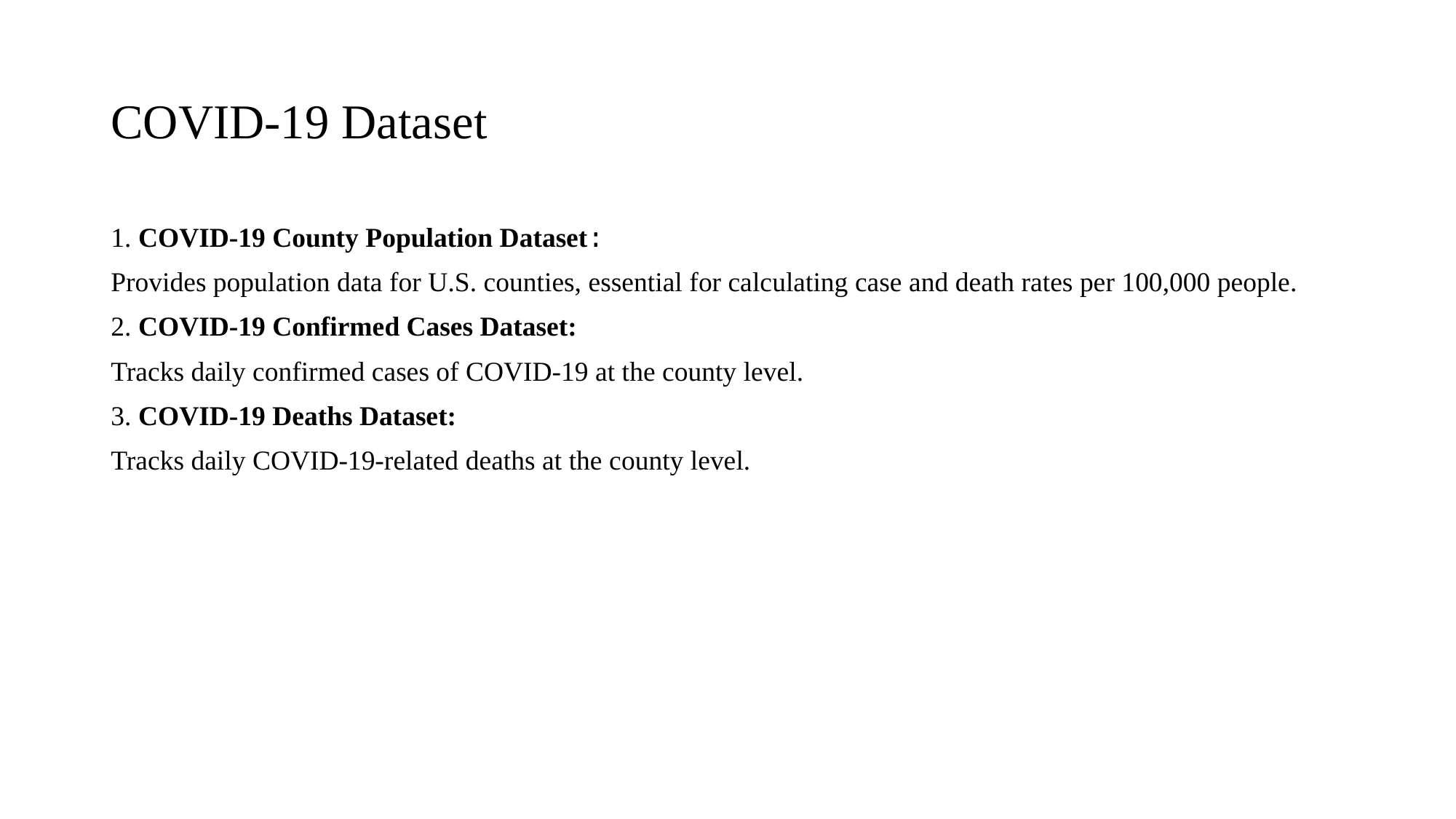

# COVID-19 Dataset
1. COVID-19 County Population Dataset:
Provides population data for U.S. counties, essential for calculating case and death rates per 100,000 people.
2. COVID-19 Confirmed Cases Dataset:
Tracks daily confirmed cases of COVID-19 at the county level.
3. COVID-19 Deaths Dataset:
Tracks daily COVID-19-related deaths at the county level.